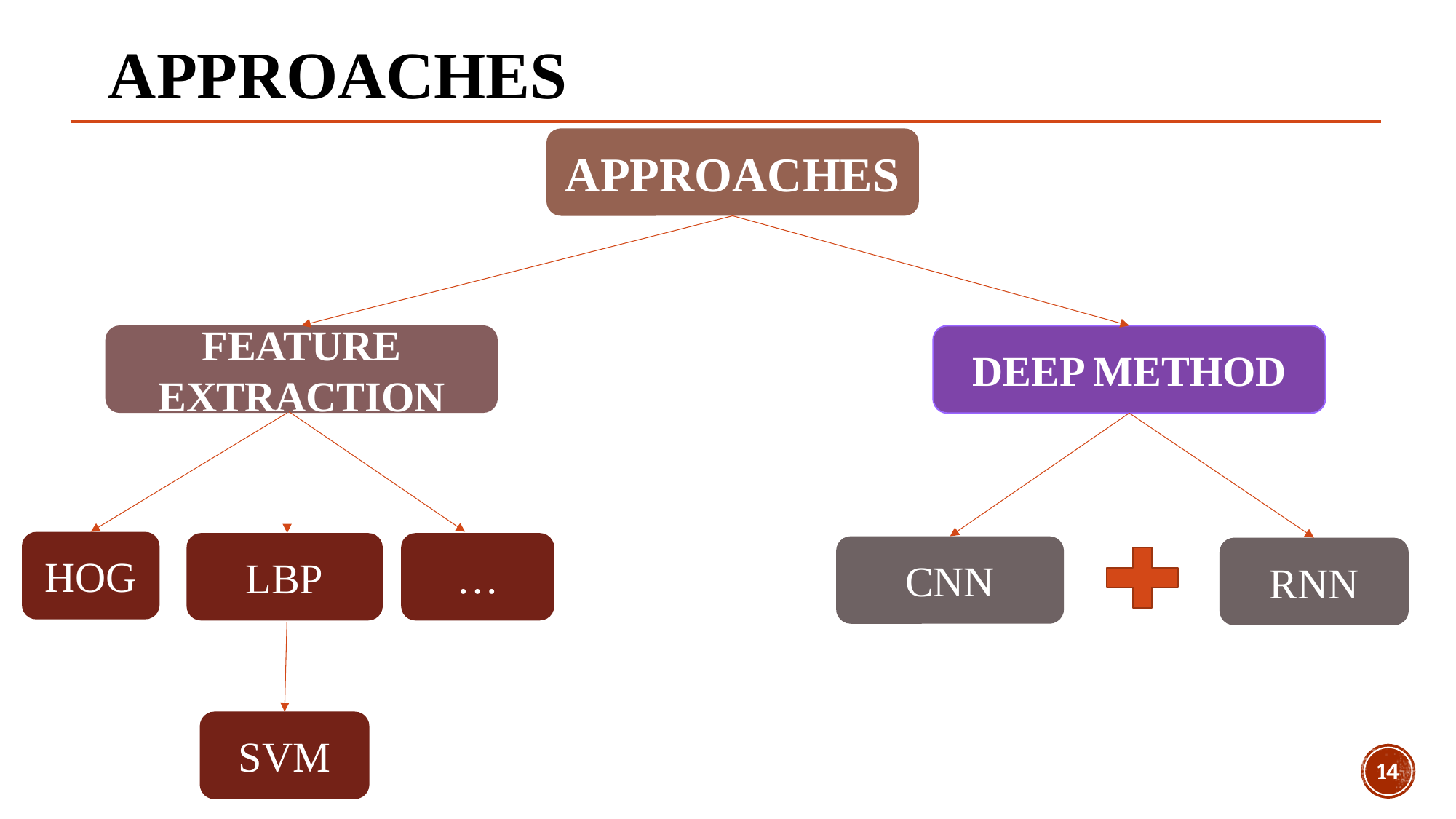

APPROACHES
APPROACHES
FEATURE EXTRACTION
DEEP METHOD
HOG
LBP
…
CNN

RNN
SVM
14